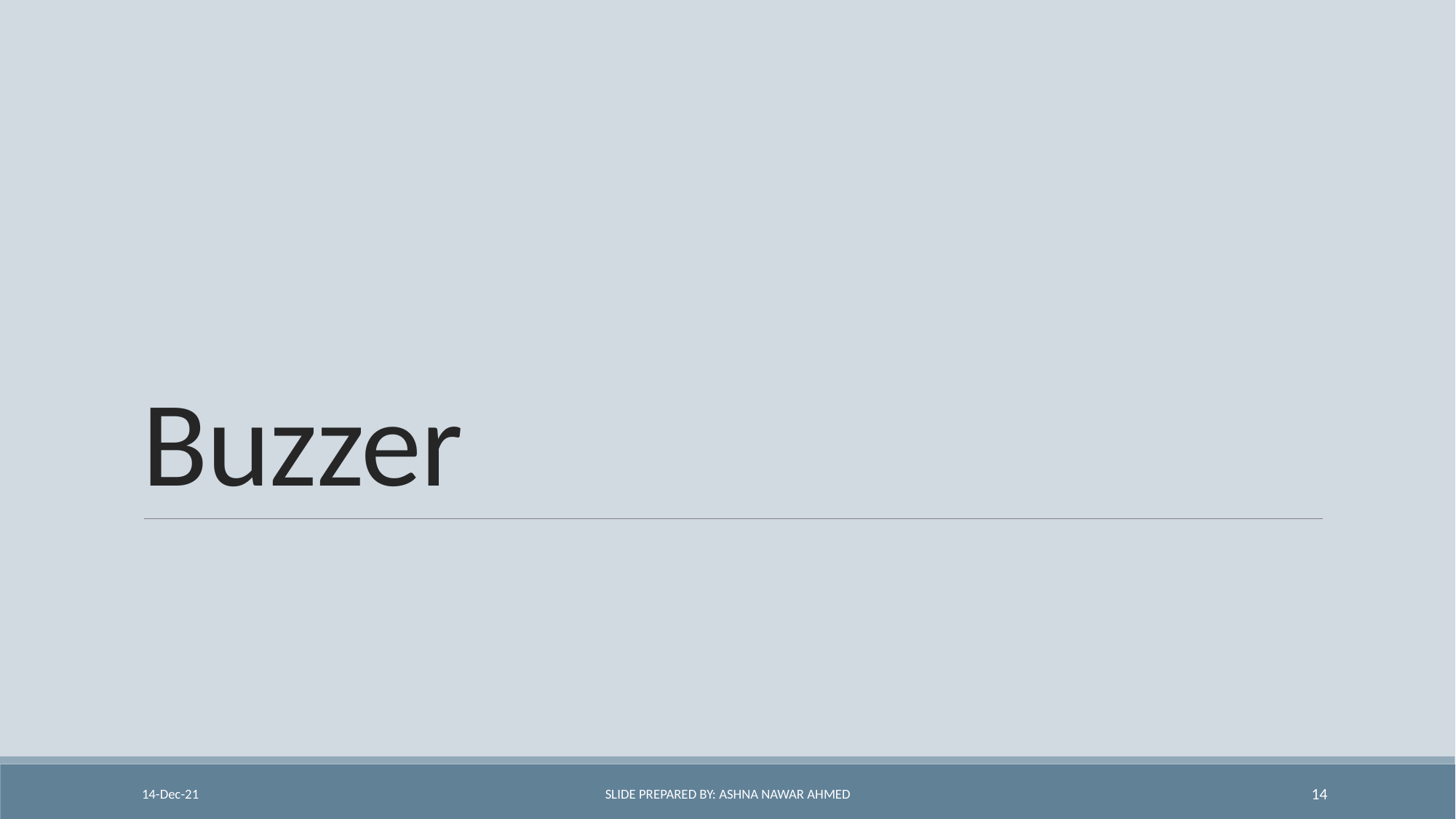

# Buzzer

14-Dec-21
Slide Prepared By: Ashna Nawar Ahmed
14